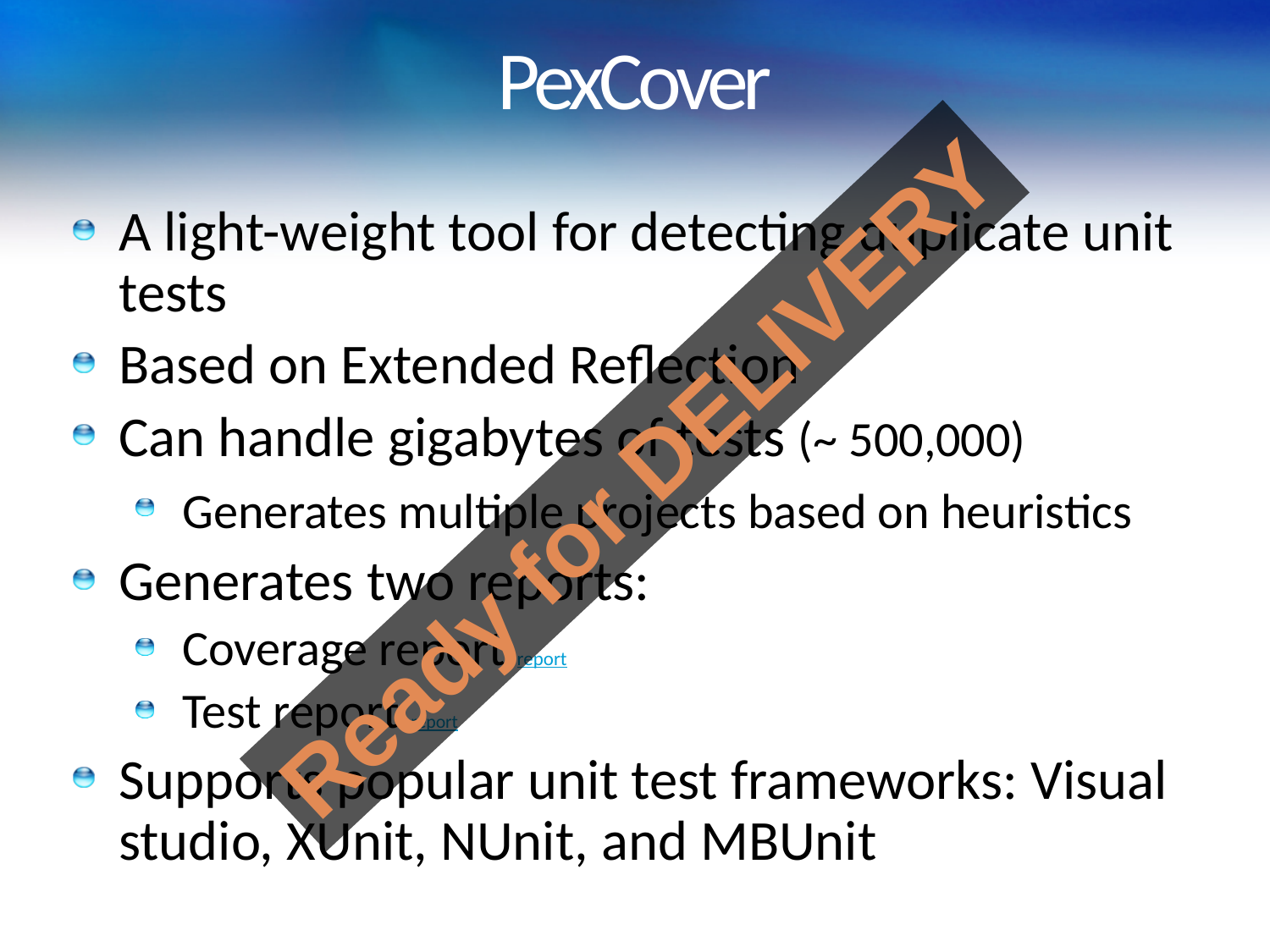

PexCover

A light-weight tool for detecting duplicate unit tests
Based on Extended Reflection
Can handle gigabytes of tests (~ 500,000)
Generates multiple projects based on heuristics
Generates two reports:
Coverage report report
Test report report
Supports popular unit test frameworks: Visual studio, XUnit, NUnit, and MBUnit

Ready for DELIVERY
14